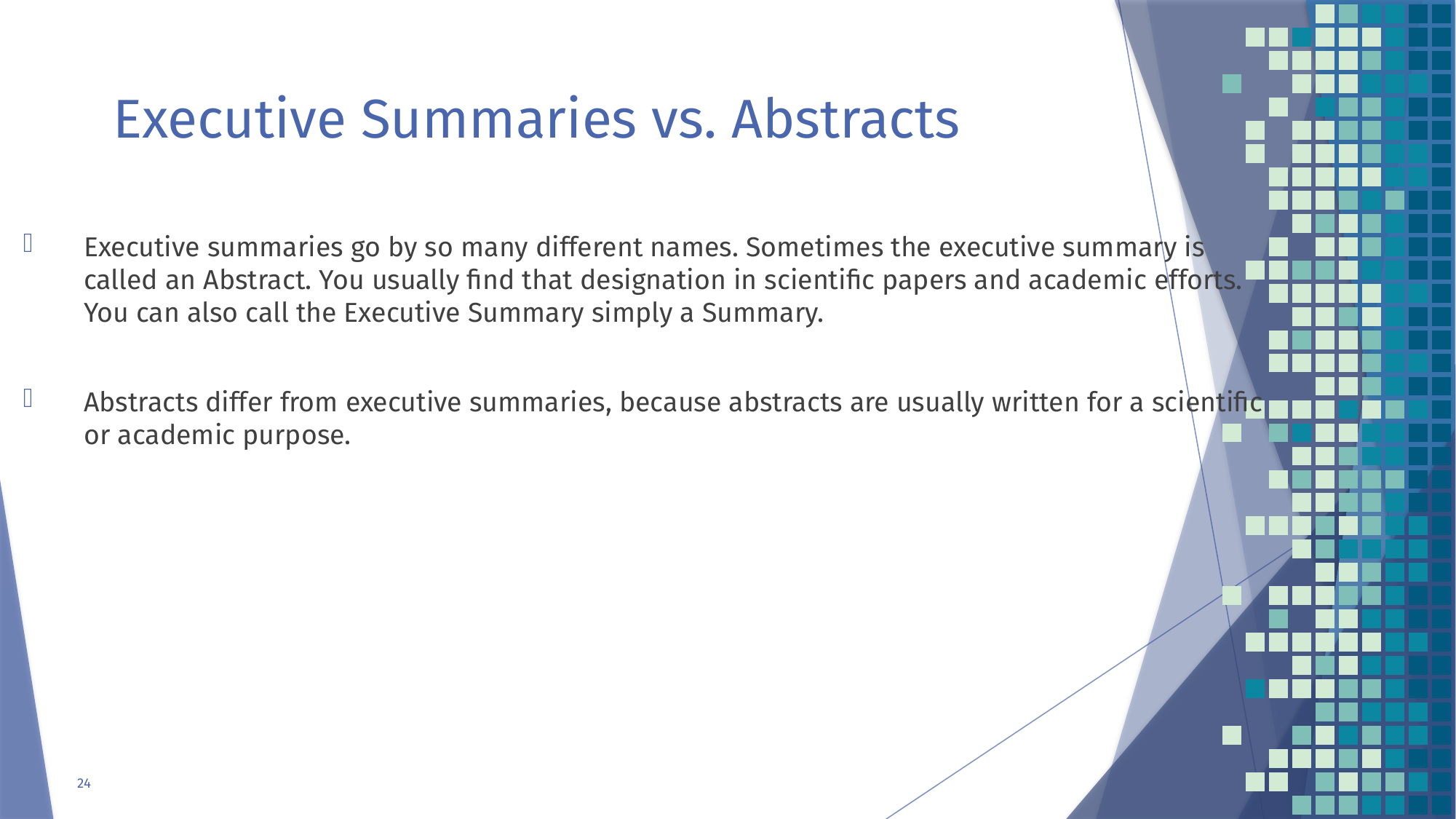

# Executive Summaries vs. Abstracts
Executive summaries go by so many different names. Sometimes the executive summary is called an Abstract. You usually find that designation in scientific papers and academic efforts. You can also call the Executive Summary simply a Summary.

Abstracts differ from executive summaries, because abstracts are usually written for a scientific or academic purpose.

24